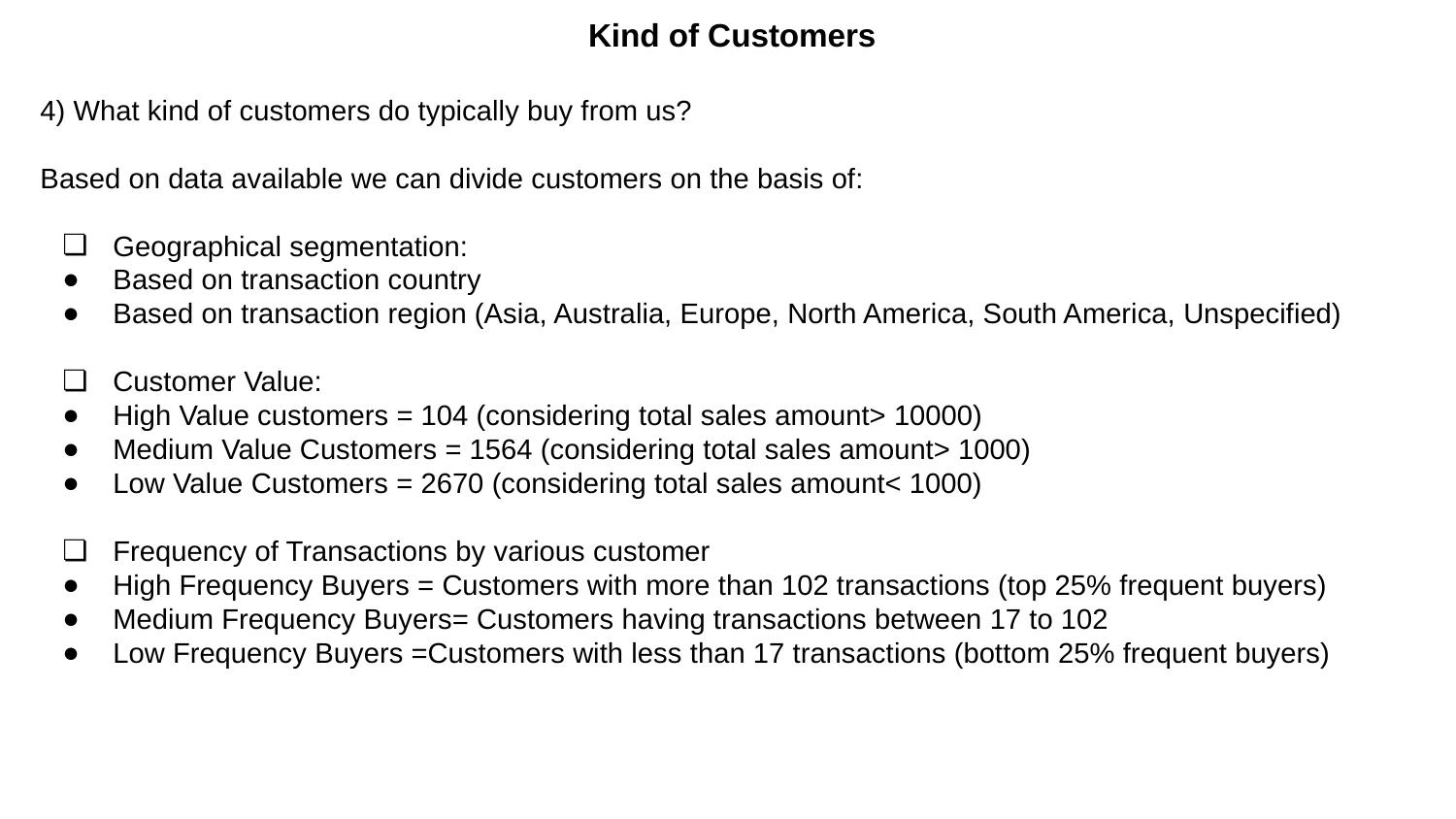

Kind of Customers
4) What kind of customers do typically buy from us?

Based on data available we can divide customers on the basis of:

Geographical segmentation:
Based on transaction country
Based on transaction region (Asia, Australia, Europe, North America, South America, Unspecified)

Customer Value:
High Value customers = 104 (considering total sales amount> 10000)
Medium Value Customers = 1564 (considering total sales amount> 1000)
Low Value Customers = 2670 (considering total sales amount< 1000)

Frequency of Transactions by various customer
High Frequency Buyers = Customers with more than 102 transactions (top 25% frequent buyers)
Medium Frequency Buyers= Customers having transactions between 17 to 102
Low Frequency Buyers =Customers with less than 17 transactions (bottom 25% frequent buyers)